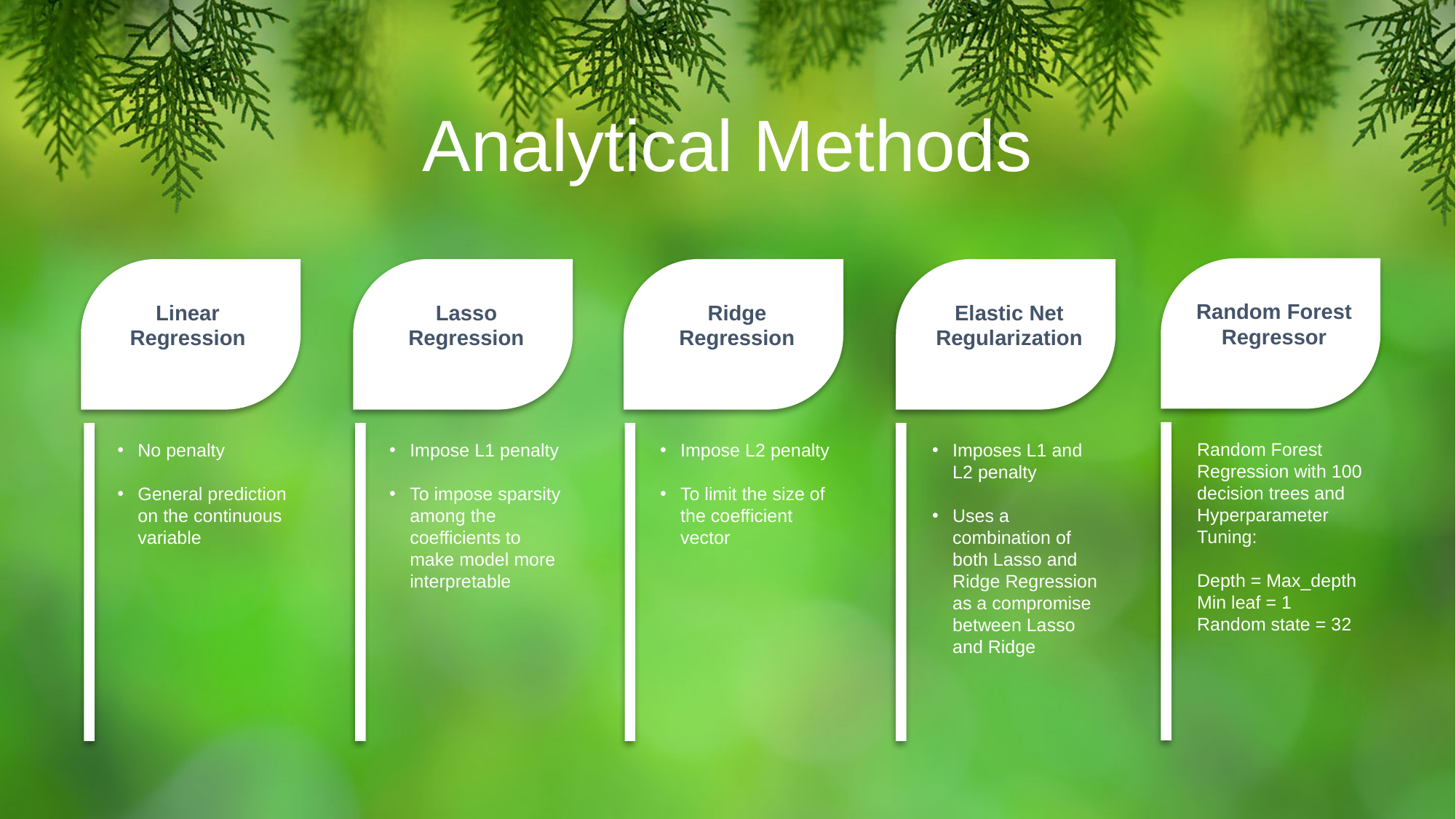

Analytical Methods

Random Forest Regressor
Linear Regression
Lasso Regression
Ridge Regression
Elastic Net Regularization

Random Forest Regression with 100 decision trees and Hyperparameter Tuning:

Depth = Max_depth
Min leaf = 1
Random state = 32
No penalty

General prediction on the continuous variable
Impose L1 penalty

To impose sparsity among the coefficients to make model more interpretable
Impose L2 penalty

To limit the size of the coefficient vector
Imposes L1 and L2 penalty

Uses a combination of both Lasso and Ridge Regression as a compromise between Lasso and Ridge